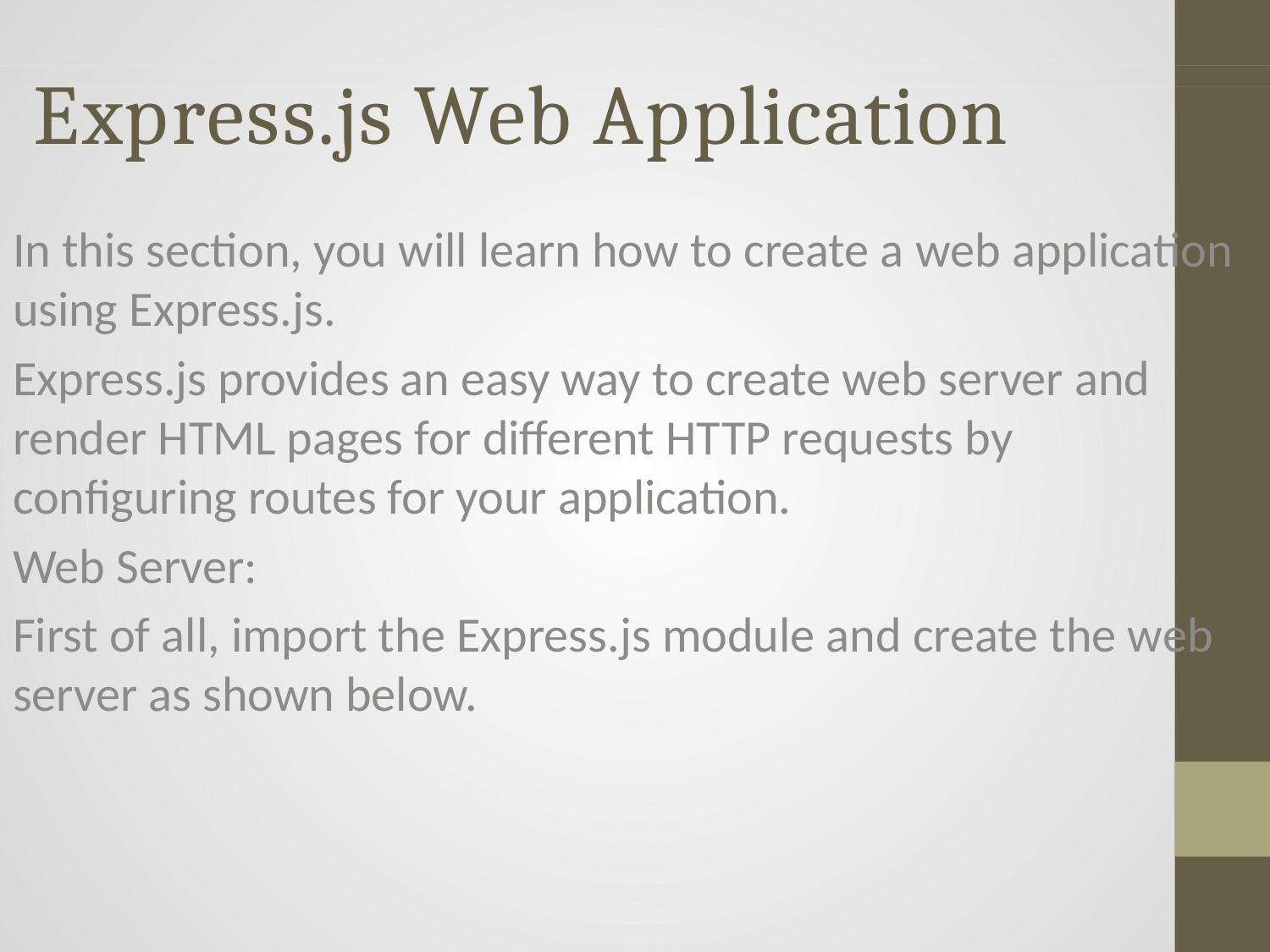

# Express.js Web Application

In this section, you will learn how to create a web application using Express.js.
Express.js provides an easy way to create web server and render HTML pages for different HTTP requests by configuring routes for your application.
Web Server:
First of all, import the Express.js module and create the web server as shown below.